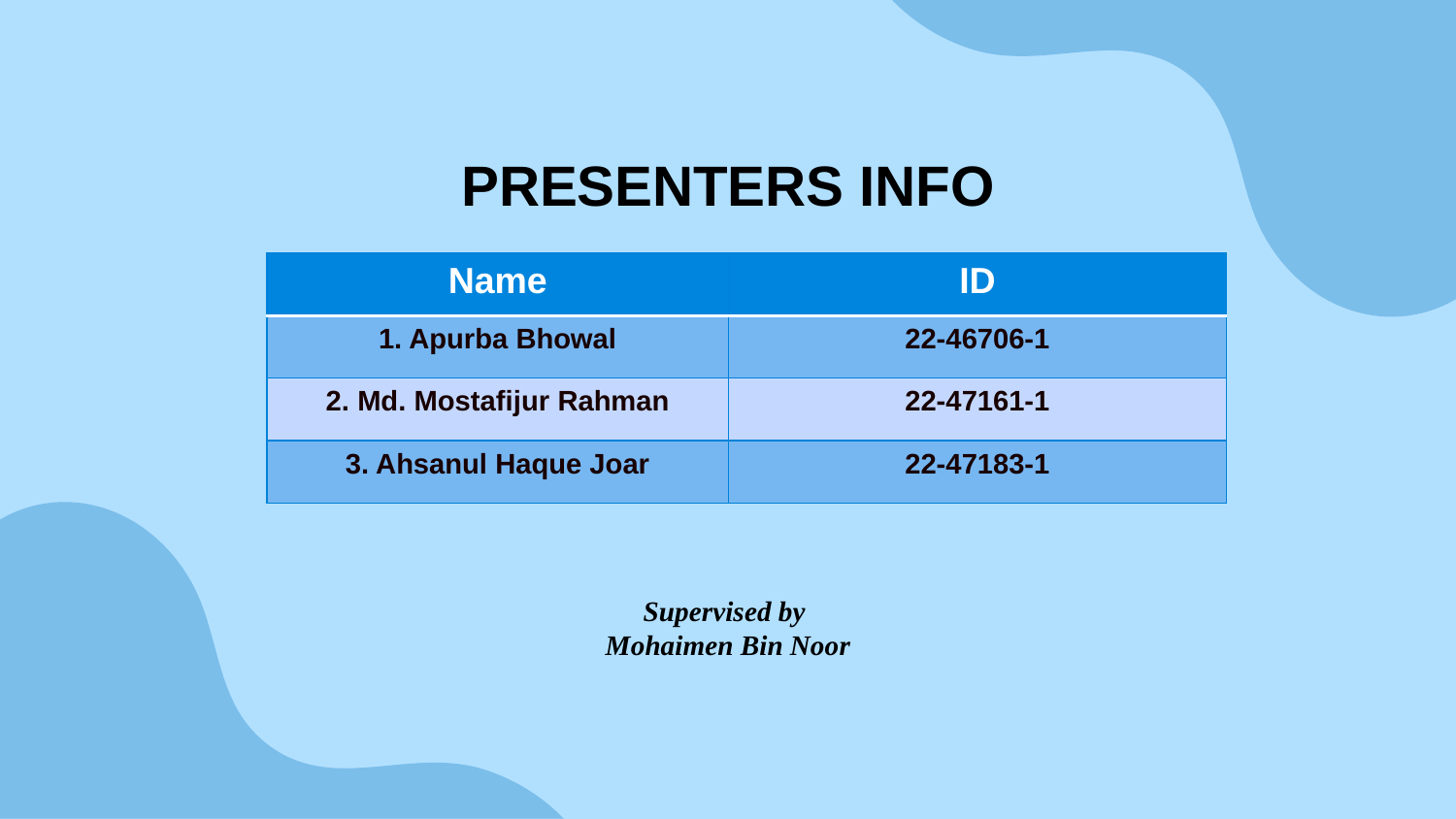

PRESENTERS INFO
| Name | ID |
| --- | --- |
| 1. Apurba Bhowal | 22-46706-1 |
| 2. Md. Mostafijur Rahman | 22-47161-1 |
| 3. Ahsanul Haque Joar | 22-47183-1 |
Supervised by
Mohaimen Bin Noor